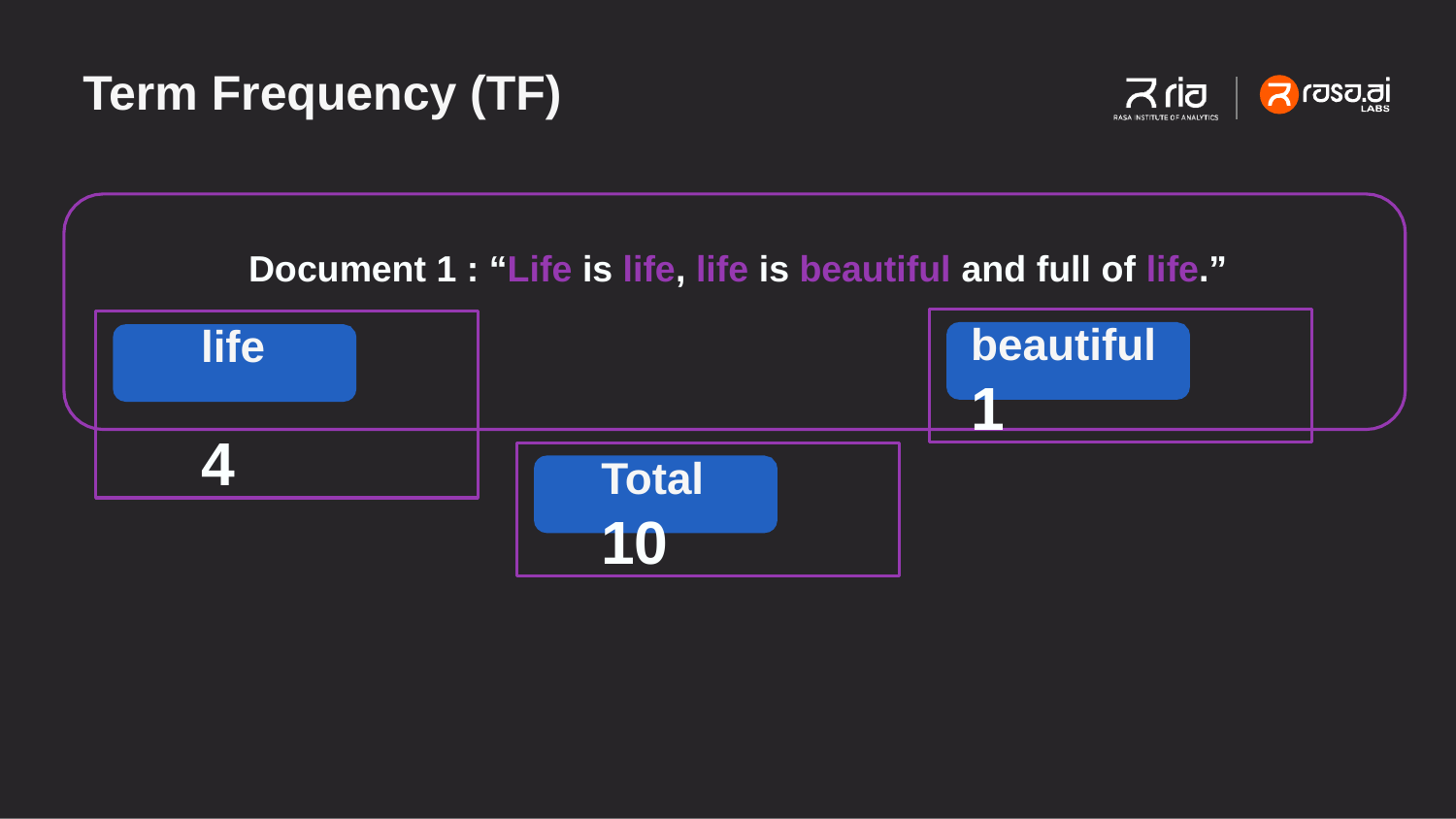

# Term Frequency (TF)

Document 1 : “Life is life, life is beautiful and full of life.”
beautiful	1
life	4

Total	10